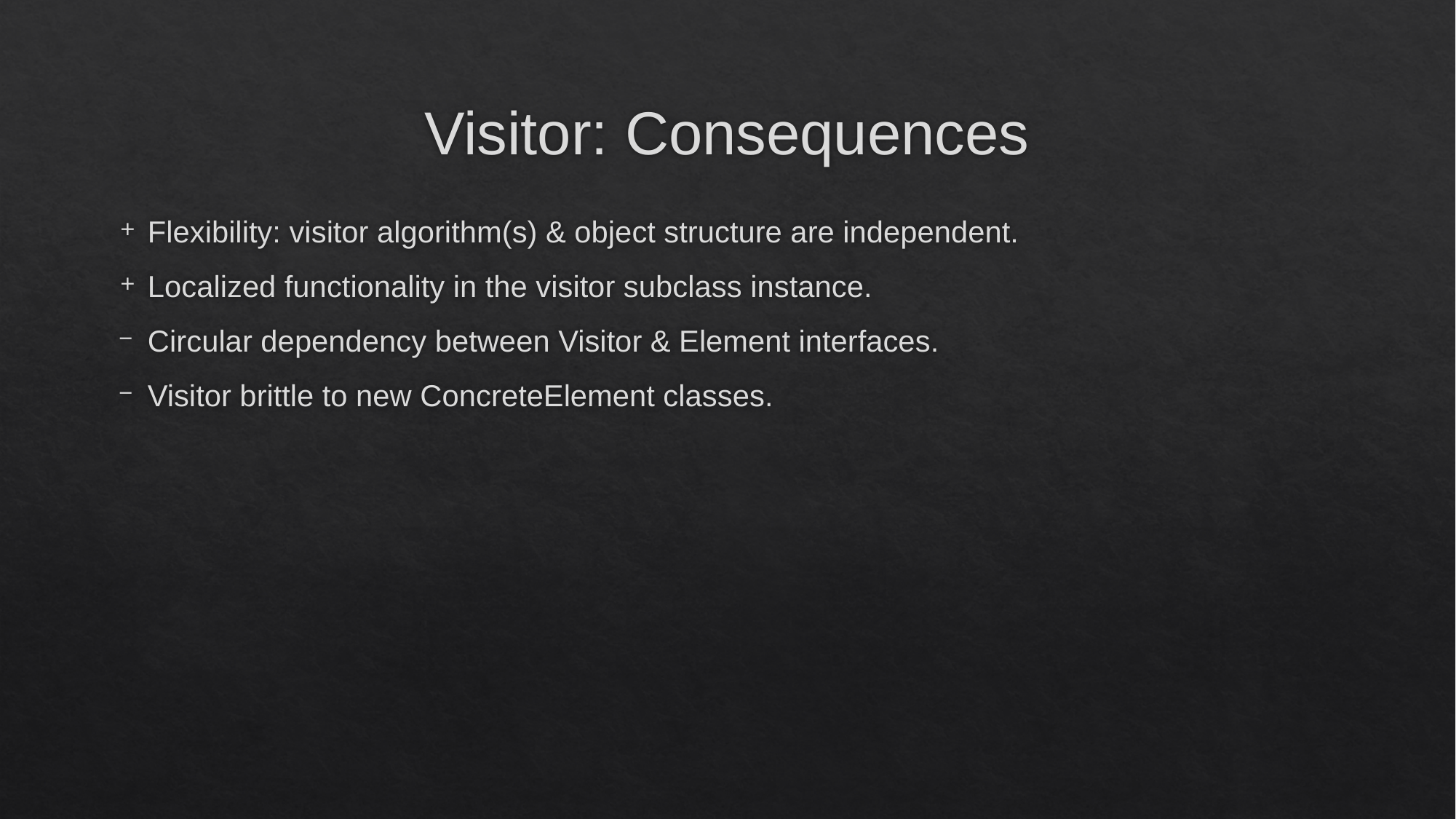

# Visitor: Consequences
Flexibility: visitor algorithm(s) & object structure are independent.
Localized functionality in the visitor subclass instance.
Circular dependency between Visitor & Element interfaces.
Visitor brittle to new ConcreteElement classes.